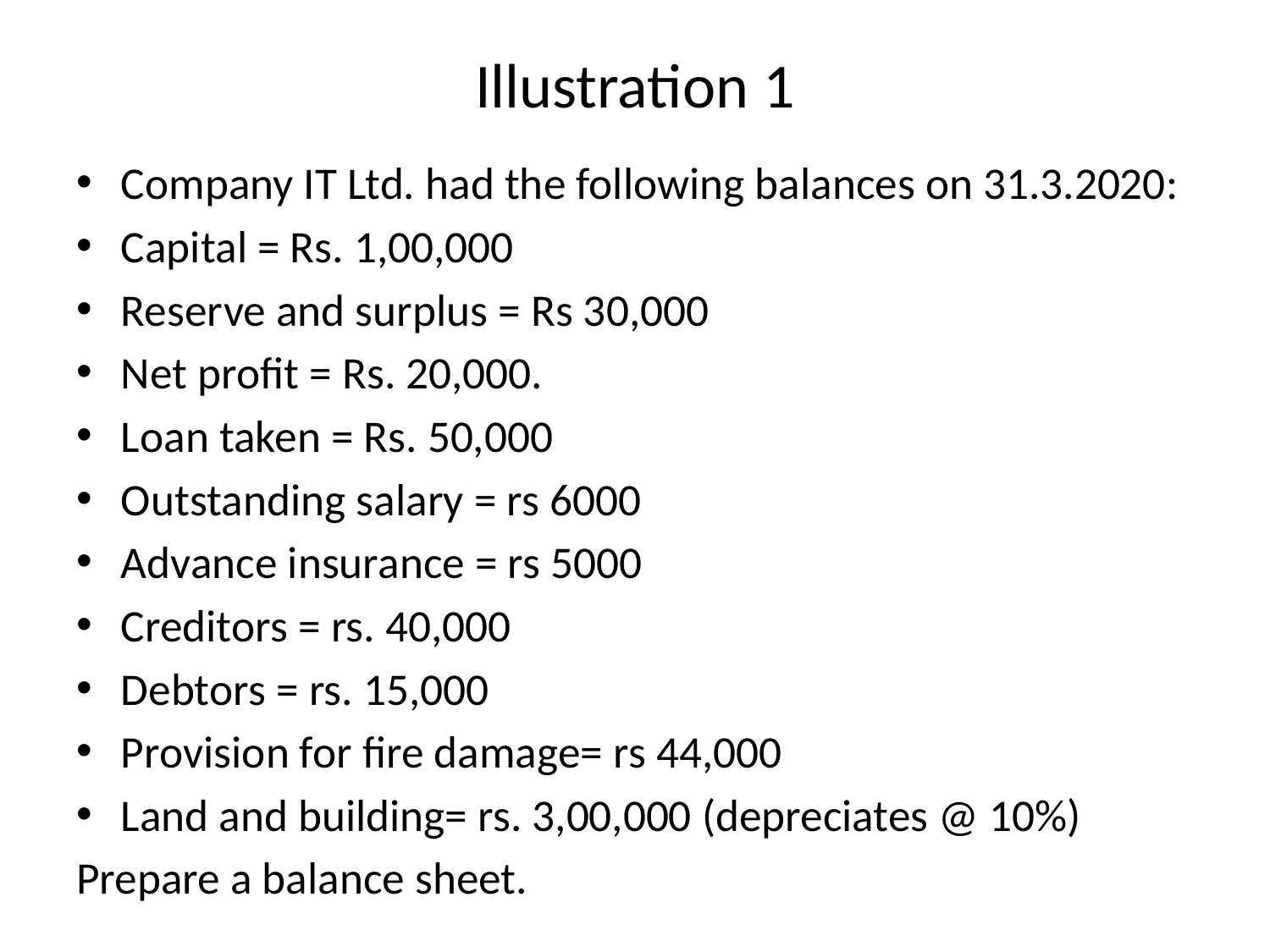

# Illustration 1
Company IT Ltd. had the following balances on 31.3.2020:
Capital = Rs. 1,00,000
Reserve and surplus = Rs 30,000
Net profit = Rs. 20,000.
Loan taken = Rs. 50,000
Outstanding salary = rs 6000
Advance insurance = rs 5000
Creditors = rs. 40,000
Debtors = rs. 15,000
Provision for fire damage= rs 44,000
Land and building= rs. 3,00,000 (depreciates @ 10%)
Prepare a balance sheet.